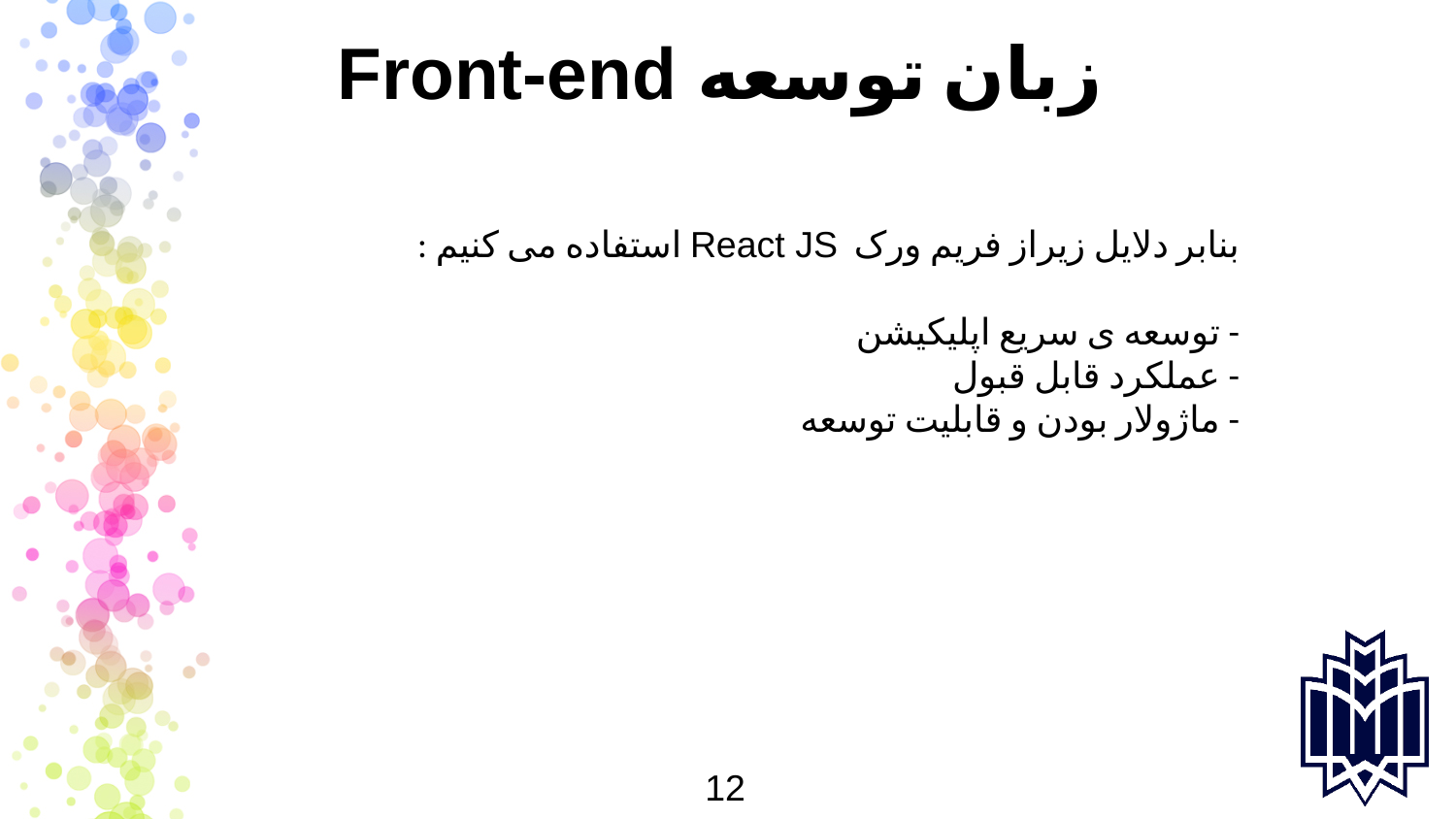

# Front-end زبان توسعه
بنابر دلایل زیراز فریم ورک  React JS استفاده می کنیم :

- توسعه ی سریع اپلیکیشن
- عملکرد قابل قبول
- ماژولار بودن و قابلیت توسعه

12